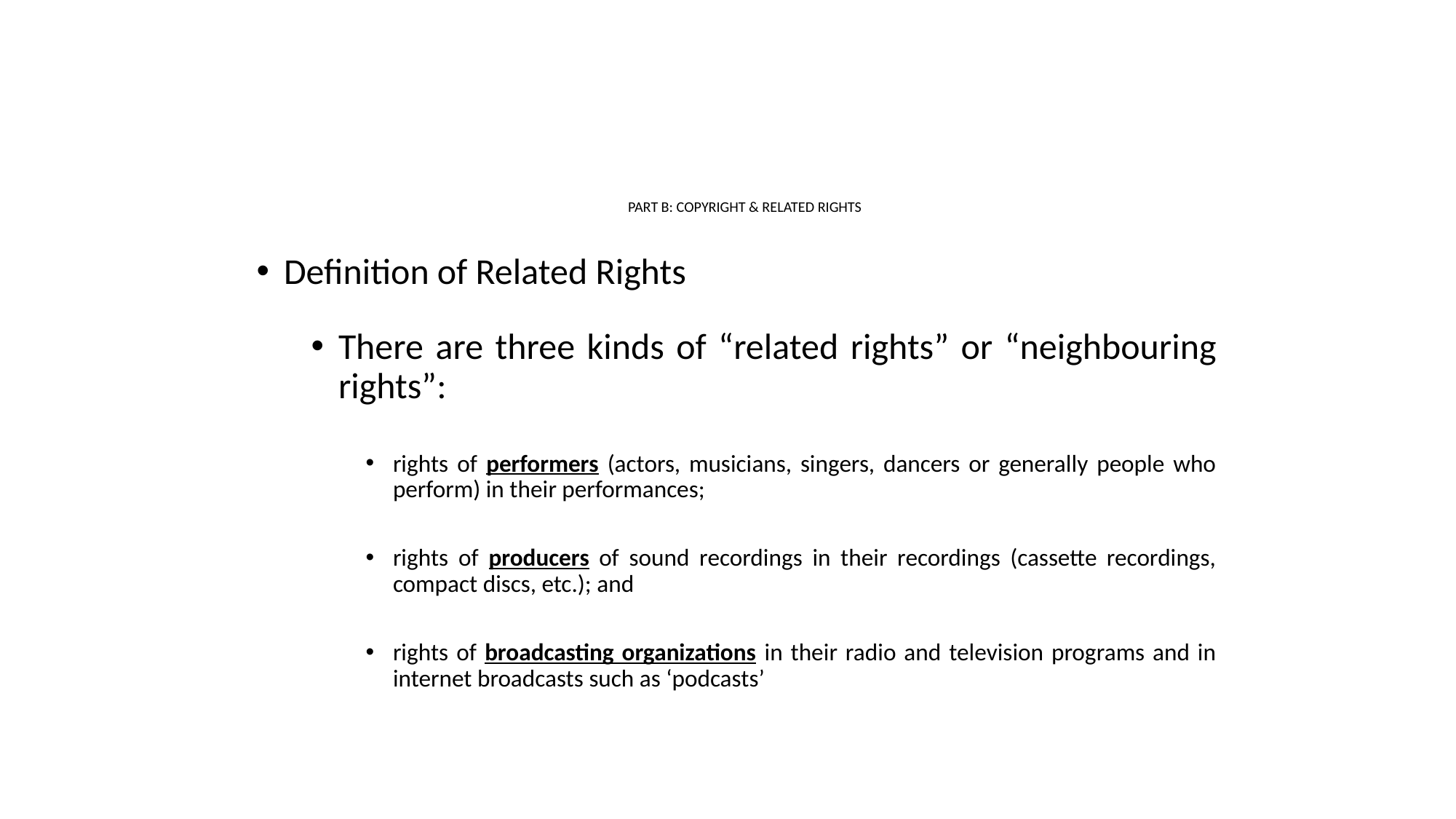

# PART B: COPYRIGHT & RELATED RIGHTS
Definition of Related Rights

There are three kinds of “related rights” or “neighbouring rights”:

rights of performers (actors, musicians, singers, dancers or generally people who perform) in their performances;

rights of producers of sound recordings in their recordings (cassette recordings, compact discs, etc.); and

rights of broadcasting organizations in their radio and television programs and in internet broadcasts such as ‘podcasts’